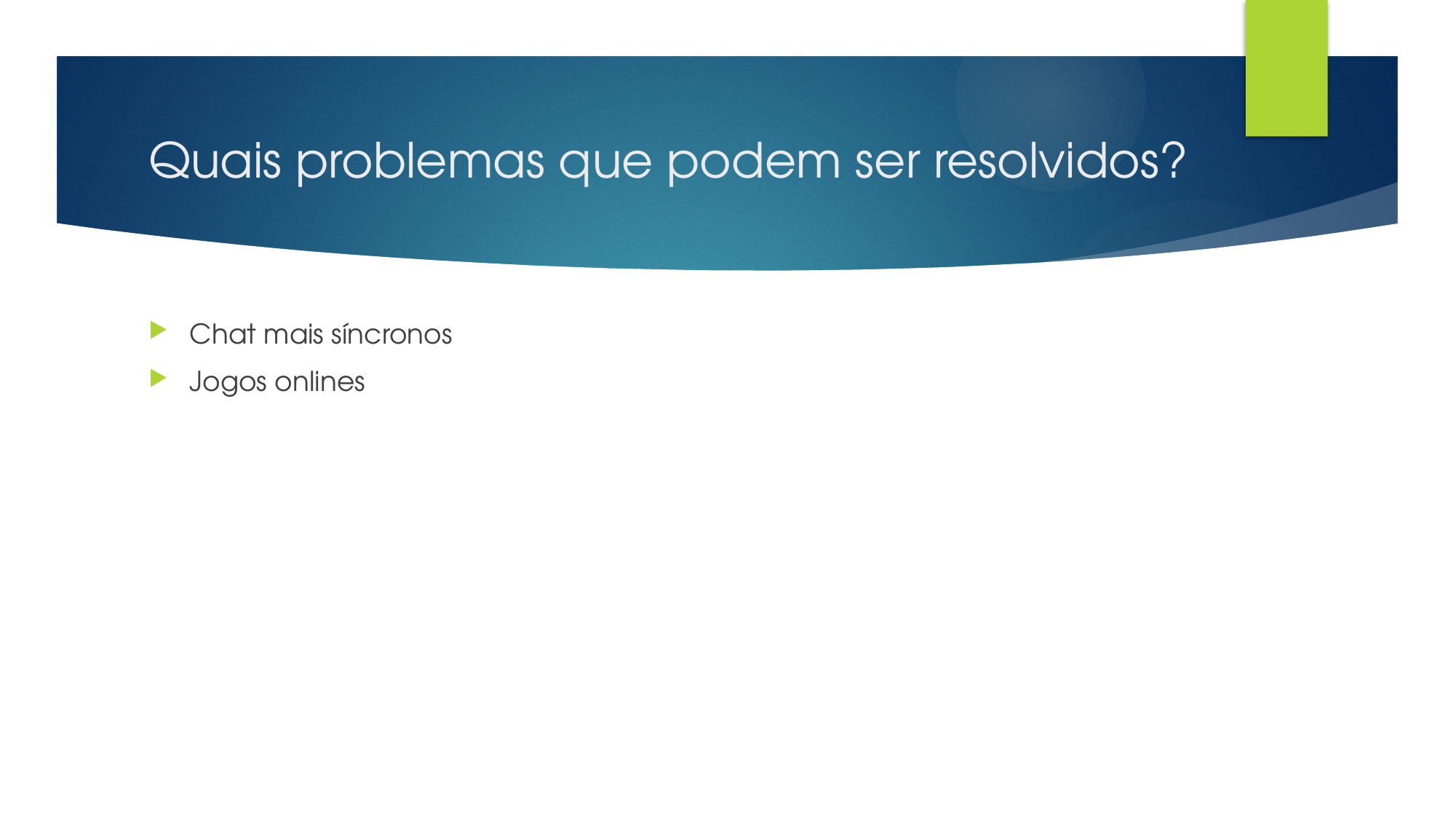

# Quais problemas que podem ser resolvidos?
Chat mais síncronos
Jogos onlines